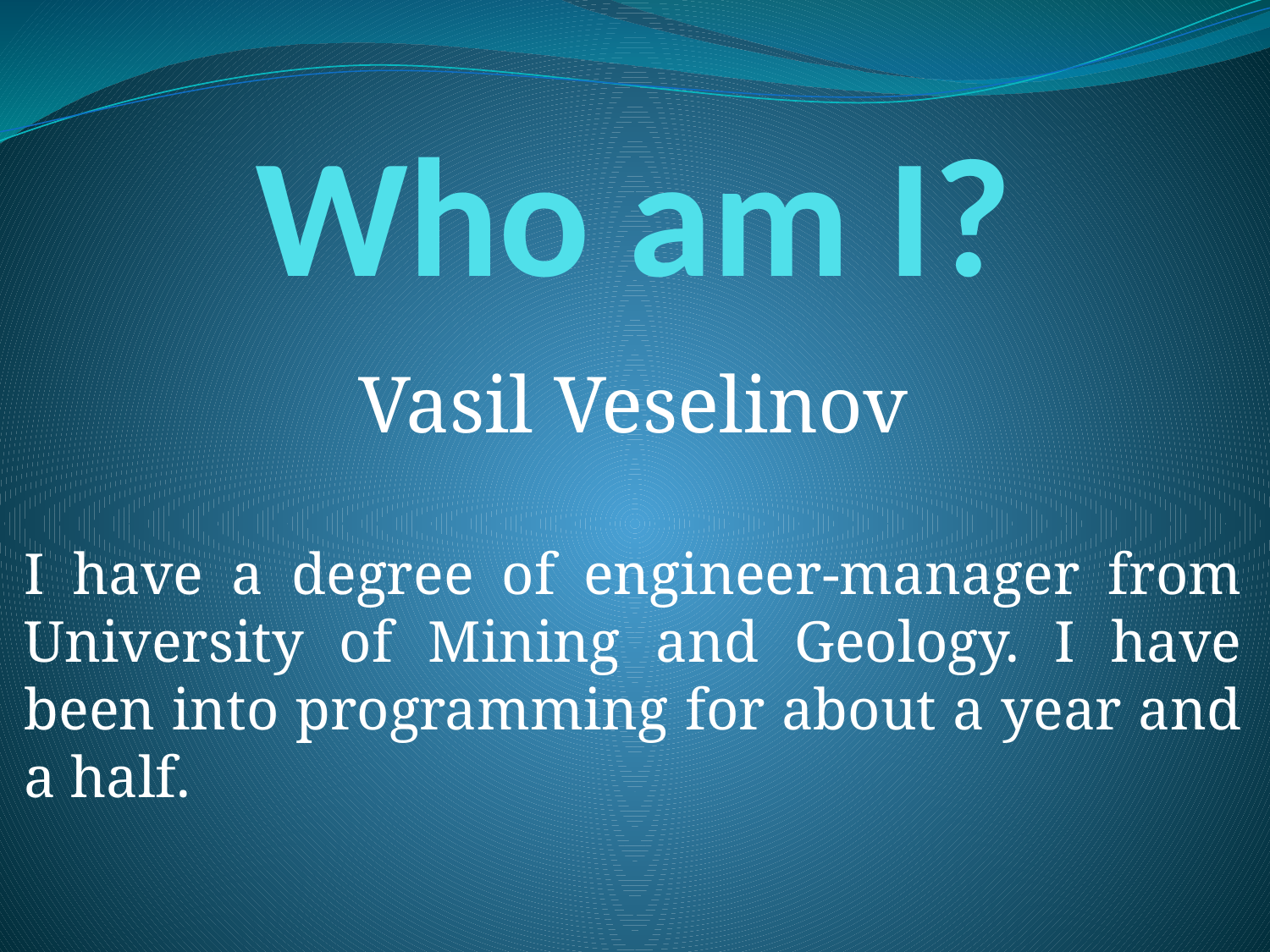

# Who am I?
Vasil Veselinov

I have a degree of engineer-manager from University of Mining and Geology. I have been into programming for about a year and a half.